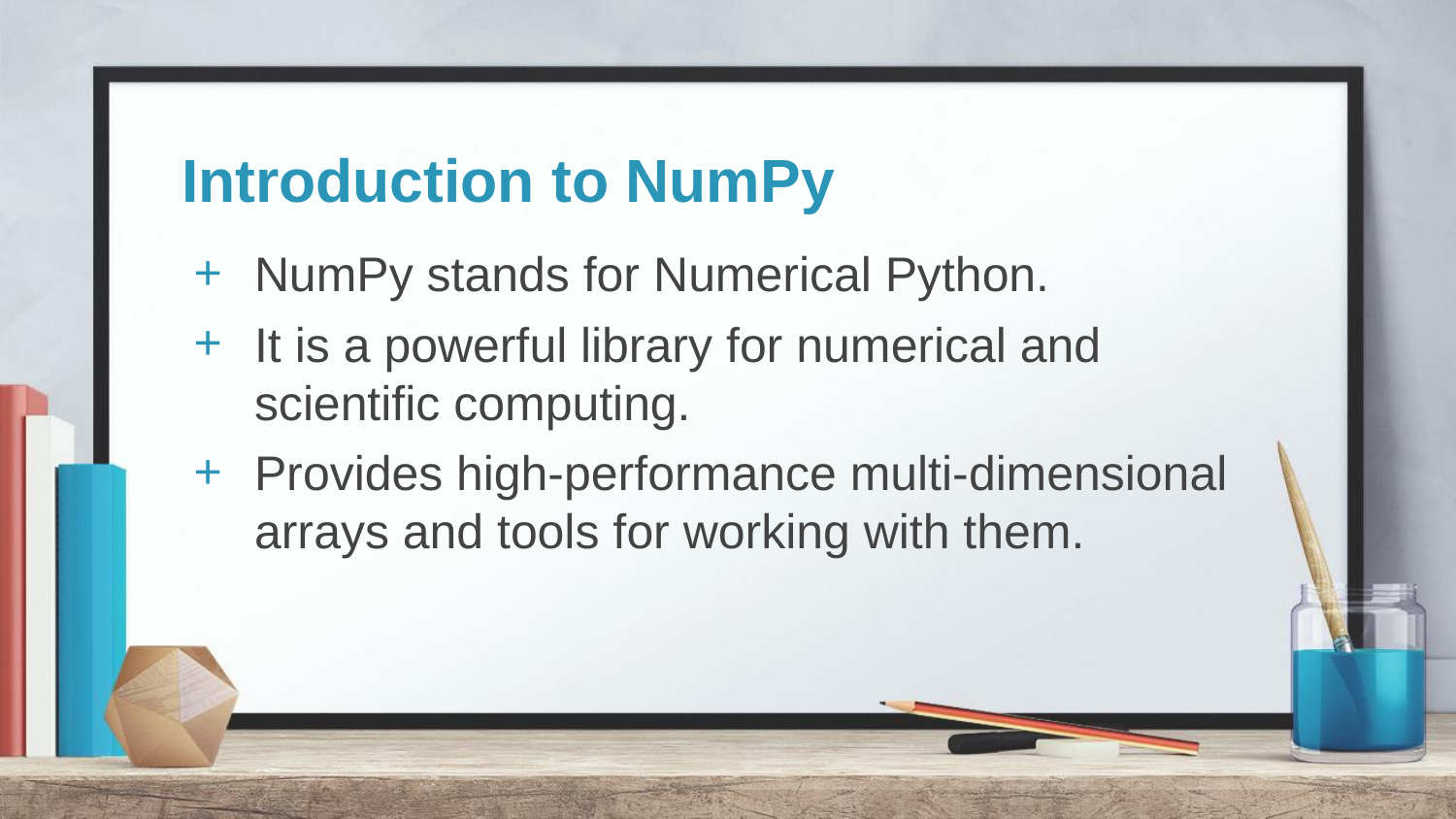

# Introduction to NumPy
NumPy stands for Numerical Python.
It is a powerful library for numerical and scientific computing.
Provides high-performance multi-dimensional arrays and tools for working with them.